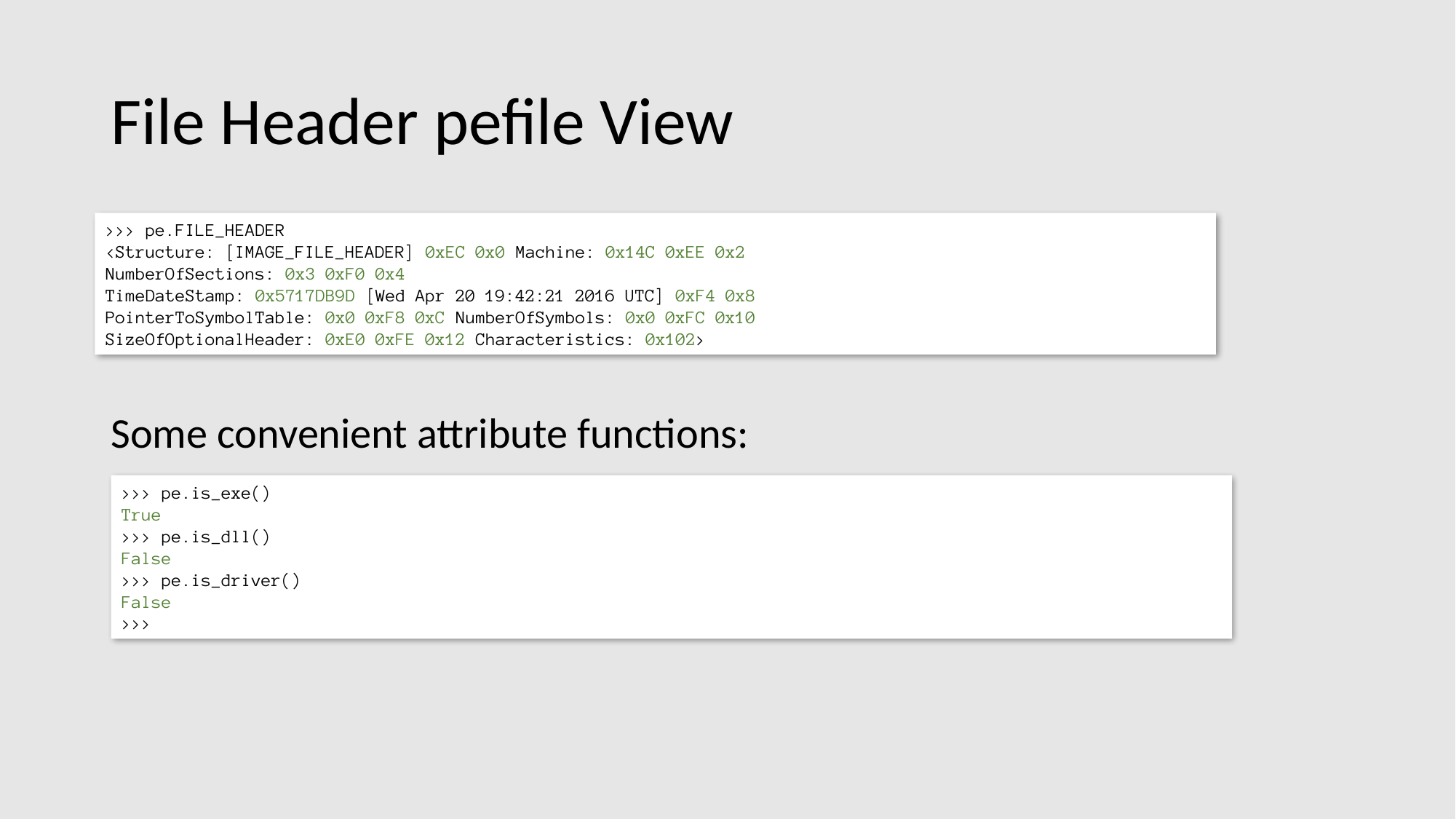

# File Header pefile View
>>> pe.FILE_HEADER
<Structure: [IMAGE_FILE_HEADER] 0xEC 0x0 Machine: 0x14C 0xEE 0x2
NumberOfSections: 0x3 0xF0 0x4
TimeDateStamp: 0x5717DB9D [Wed Apr 20 19:42:21 2016 UTC] 0xF4 0x8
PointerToSymbolTable: 0x0 0xF8 0xC NumberOfSymbols: 0x0 0xFC 0x10
SizeOfOptionalHeader: 0xE0 0xFE 0x12 Characteristics: 0x102>

Some convenient attribute functions:
>>> pe.is_exe()
True
>>> pe.is_dll()
False
>>> pe.is_driver()
False
>>>